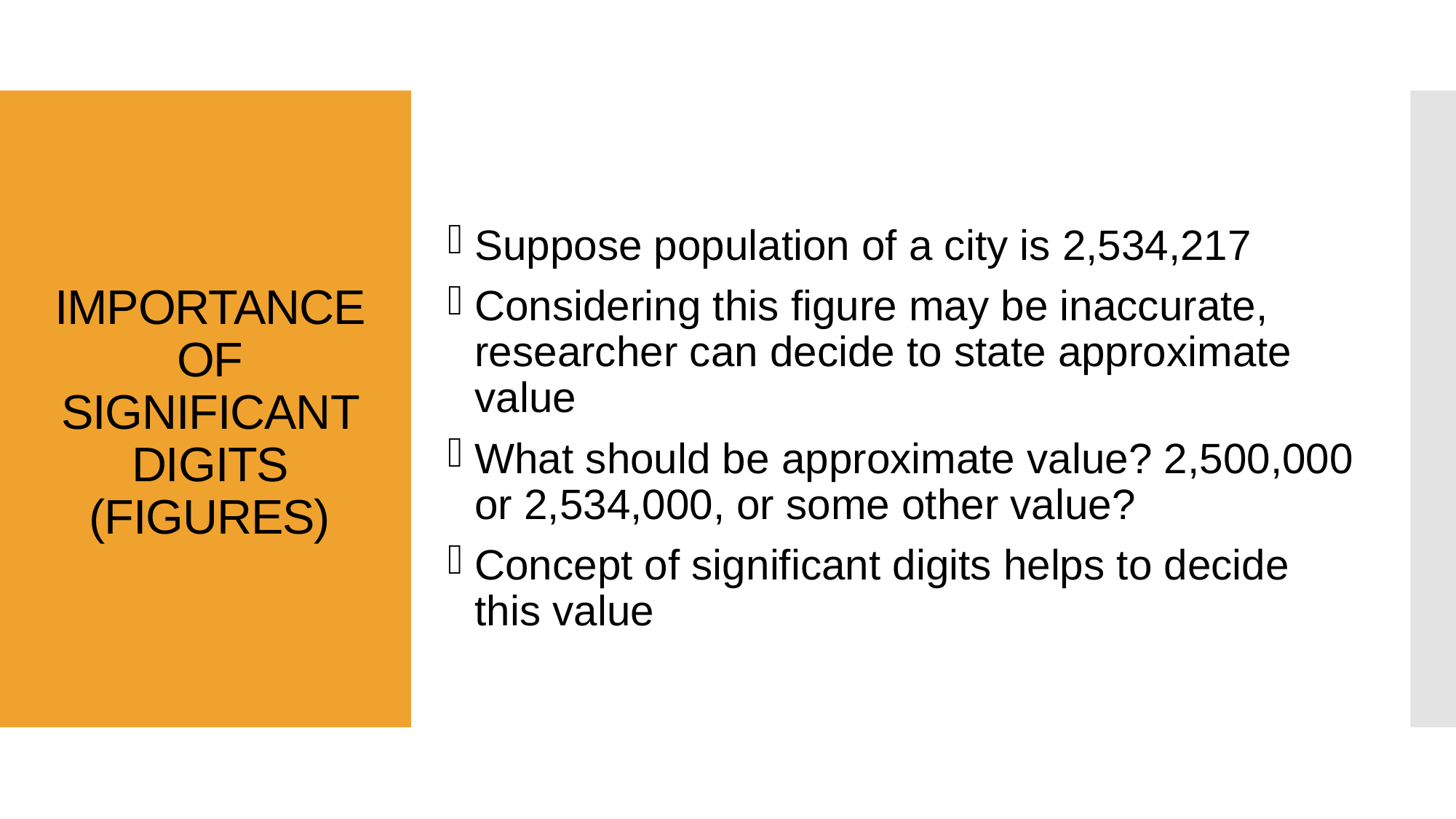

# IMPORTANCE OF SIGNIFICANT DIGITS (FIGURES)
Suppose population of a city is 2,534,217
Considering this figure may be inaccurate, researcher can decide to state approximate value
What should be approximate value? 2,500,000 or 2,534,000, or some other value?
Concept of significant digits helps to decide this value